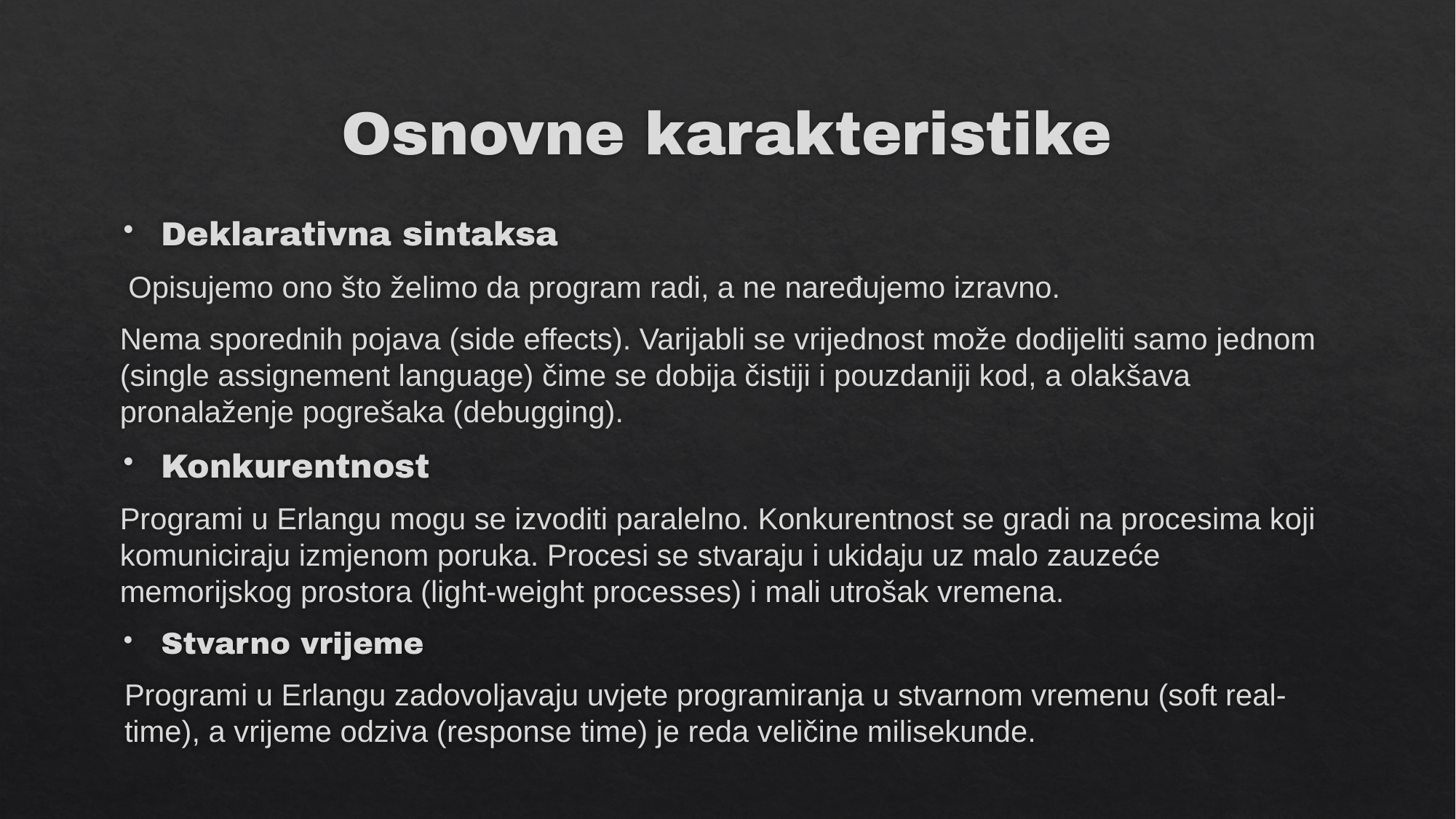

# Osnovne karakteristike
Deklarativna sintaksa
 Opisujemo ono što želimo da program radi, a ne naređujemo izravno.
Nema sporednih pojava (side effects). Varijabli se vrijednost može dodijeliti samo jednom (single assignement language) čime se dobija čistiji i pouzdaniji kod, a olakšava pronalaženje pogrešaka (debugging).
Konkurentnost
Programi u Erlangu mogu se izvoditi paralelno. Konkurentnost se gradi na procesima koji komuniciraju izmjenom poruka. Procesi se stvaraju i ukidaju uz malo zauzeće memorijskog prostora (light-weight processes) i mali utrošak vremena.
Stvarno vrijeme
Programi u Erlangu zadovoljavaju uvjete programiranja u stvarnom vremenu (soft real-time), a vrijeme odziva (response time) je reda veličine milisekunde.